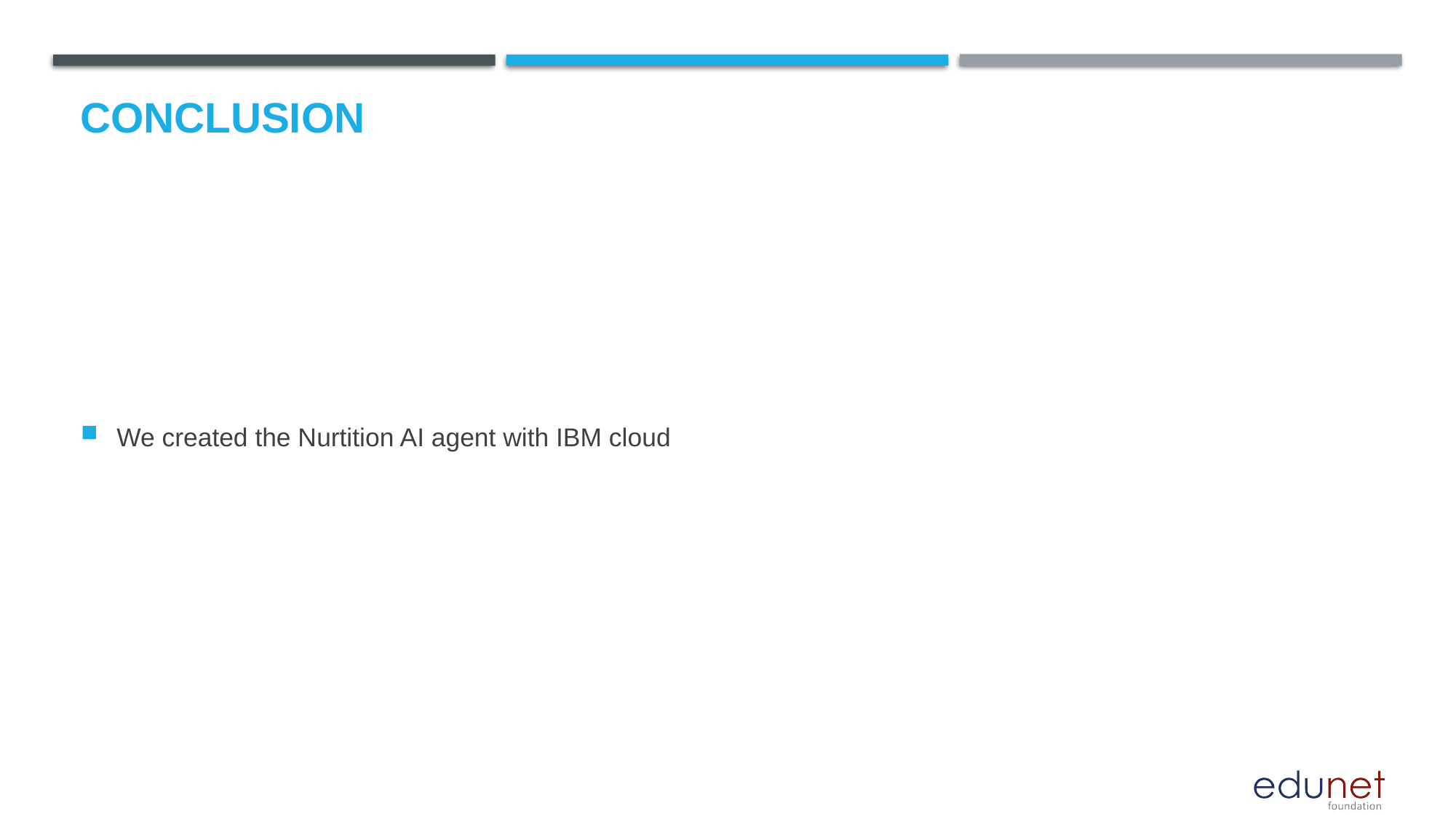

# Conclusion
We created the Nurtition AI agent with IBM cloud